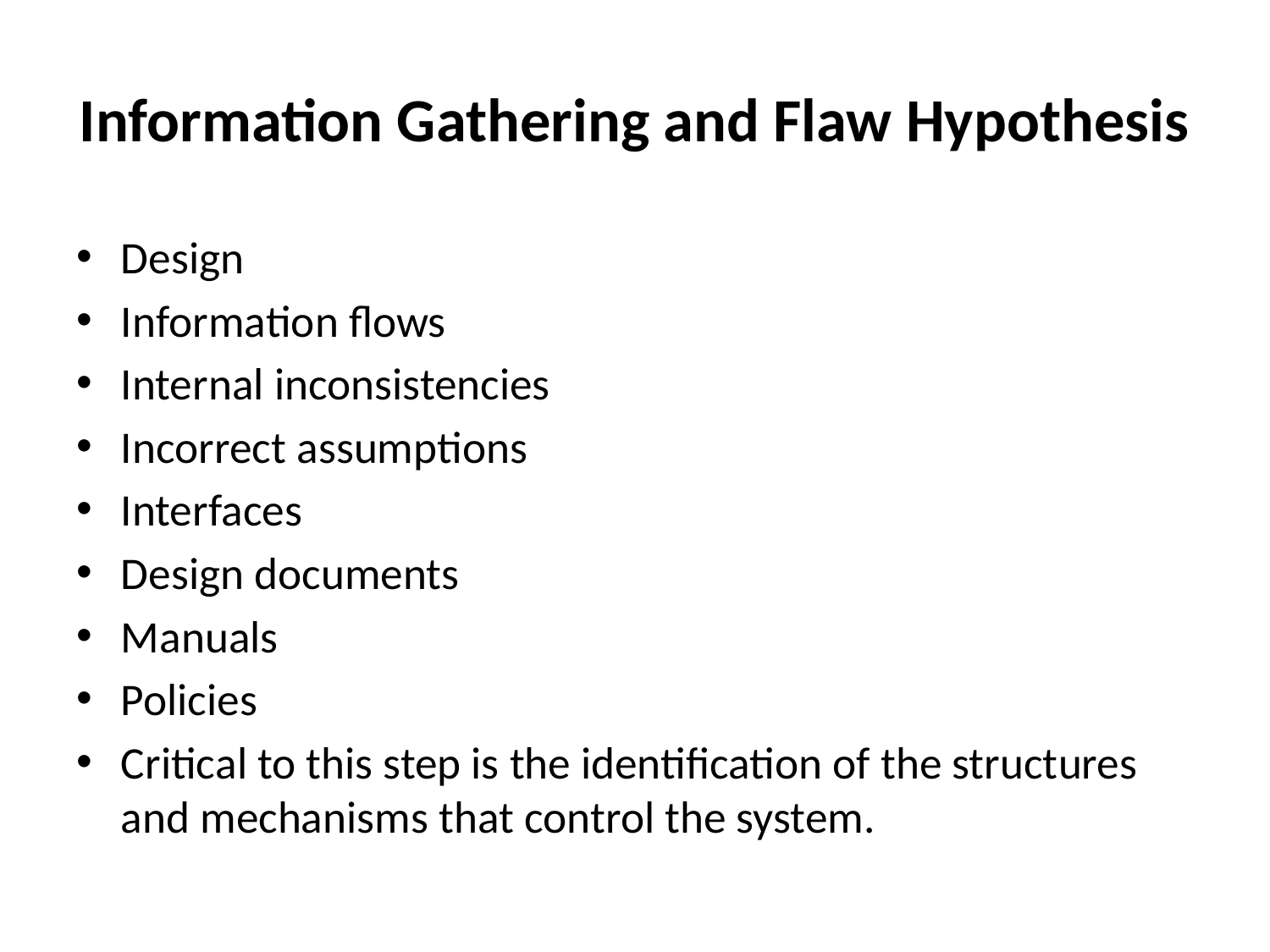

# Information Gathering and Flaw Hypothesis
Design
Information flows
Internal inconsistencies
Incorrect assumptions
Interfaces
Design documents
Manuals
Policies
Critical to this step is the identification of the structures and mechanisms that control the system.